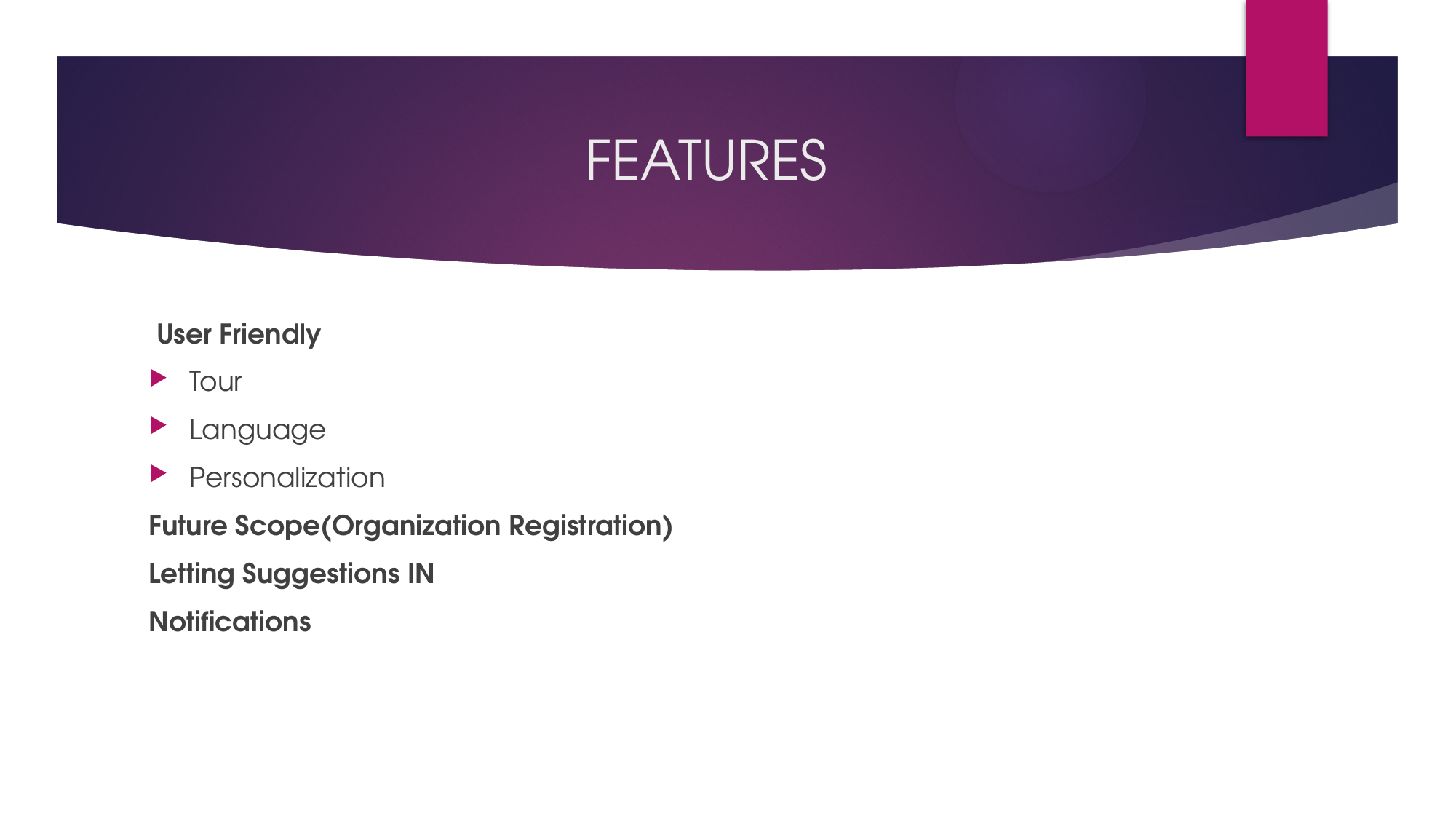

# FEATURES
 User Friendly
Tour
Language
Personalization
Future Scope(Organization Registration)
Letting Suggestions IN
Notifications